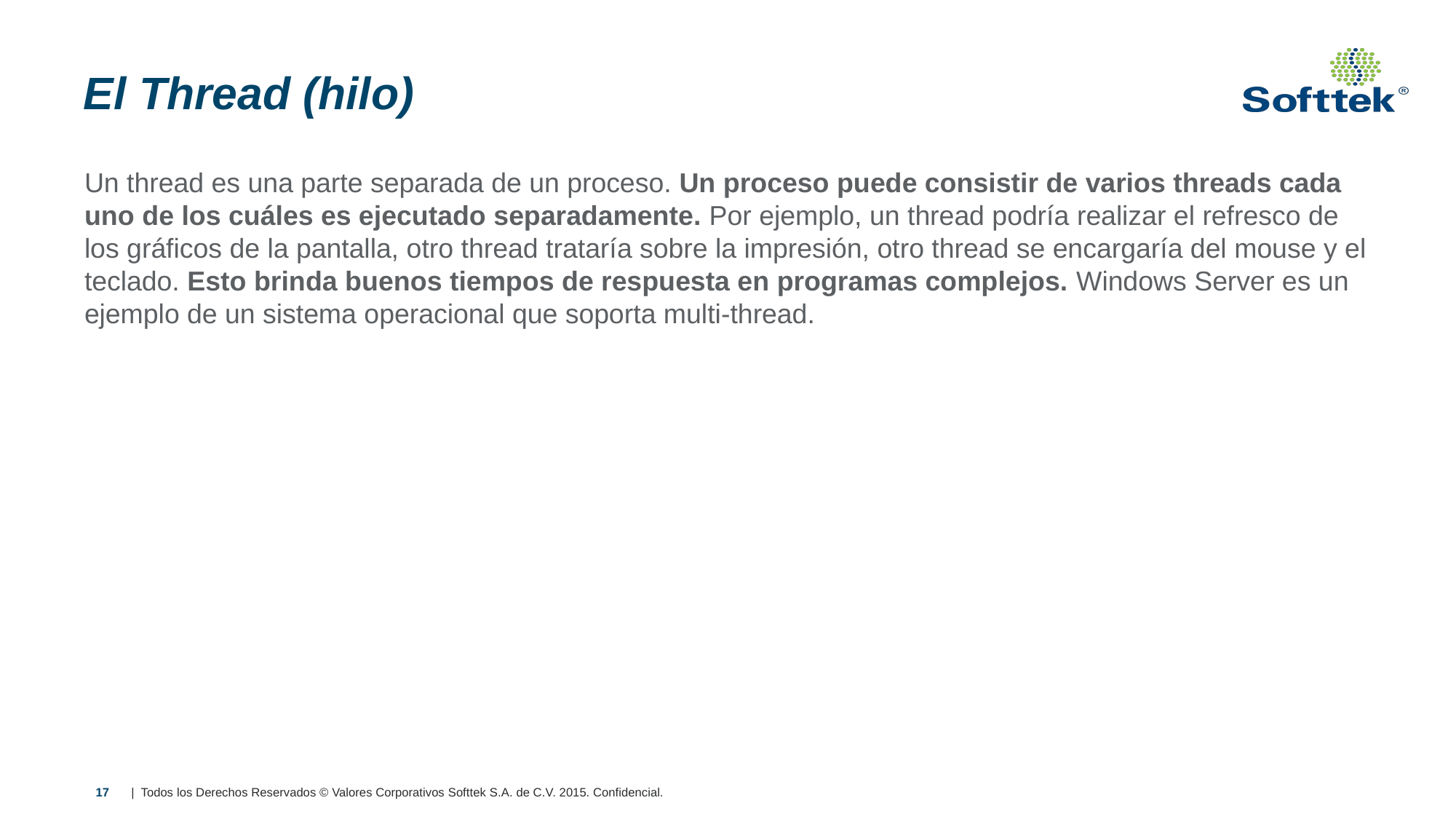

# El Thread (hilo)
Un thread es una parte separada de un proceso. Un proceso puede consistir de varios threads cada uno de los cuáles es ejecutado separadamente. Por ejemplo, un thread podría realizar el refresco de los gráficos de la pantalla, otro thread trataría sobre la impresión, otro thread se encargaría del mouse y el teclado. Esto brinda buenos tiempos de respuesta en programas complejos. Windows Server es un ejemplo de un sistema operacional que soporta multi-thread.
17